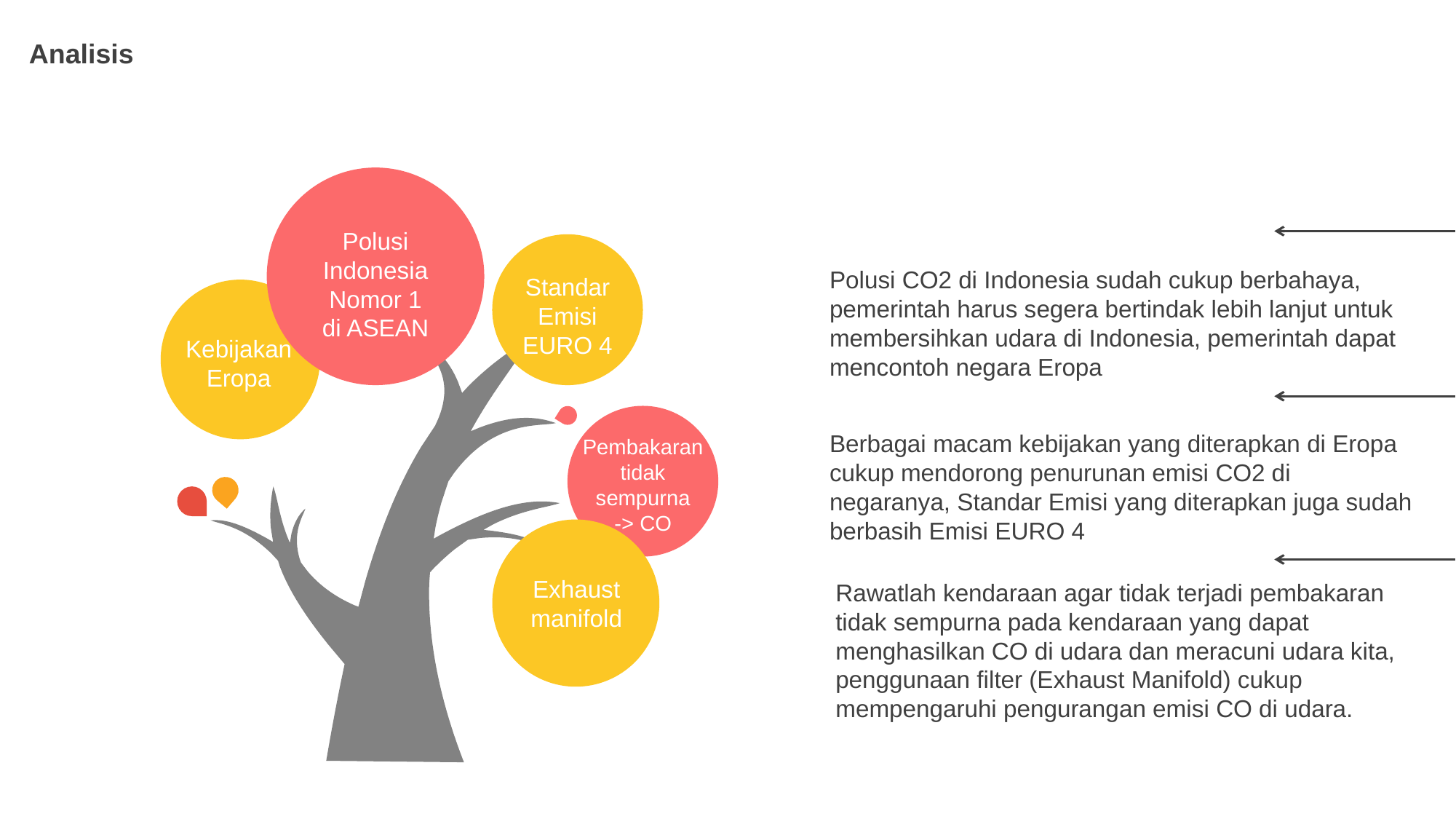

Analisis

Polusi Indonesia Nomor 1 di ASEAN

Polusi CO2 di Indonesia sudah cukup berbahaya, pemerintah harus segera bertindak lebih lanjut untuk membersihkan udara di Indonesia, pemerintah dapat mencontoh negara Eropa
Standar Emisi EURO 4

Kebijakan Eropa

Berbagai macam kebijakan yang diterapkan di Eropa cukup mendorong penurunan emisi CO2 di negaranya, Standar Emisi yang diterapkan juga sudah berbasih Emisi EURO 4
Pembakaran tidak sempurna
-> CO

Exhaust manifold
Rawatlah kendaraan agar tidak terjadi pembakaran tidak sempurna pada kendaraan yang dapat menghasilkan CO di udara dan meracuni udara kita, penggunaan filter (Exhaust Manifold) cukup mempengaruhi pengurangan emisi CO di udara.